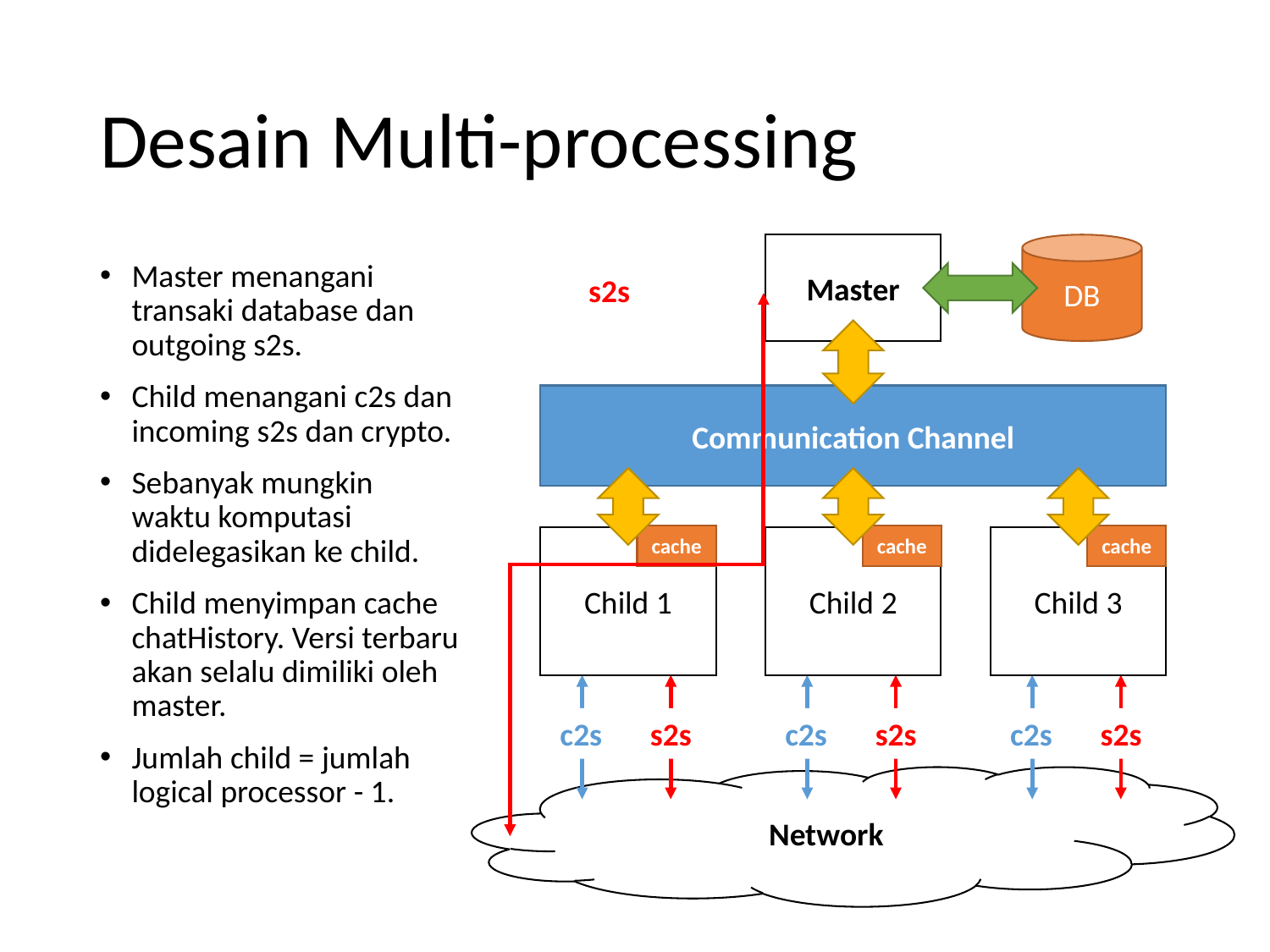

# Desain Multi-processing

Master
DB
Master menangani transaki database dan outgoing s2s.
Child menangani c2s dan incoming s2s dan crypto.
Sebanyak mungkin waktu komputasi didelegasikan ke child.
Child menyimpan cache chatHistory. Versi terbaru akan selalu dimiliki oleh master.
Jumlah child = jumlah logical processor - 1.
s2s

Communication Channel

cache
cache
cache
Child 1
Child 2
Child 3
c2s
s2s
c2s
s2s
c2s
s2s
Network